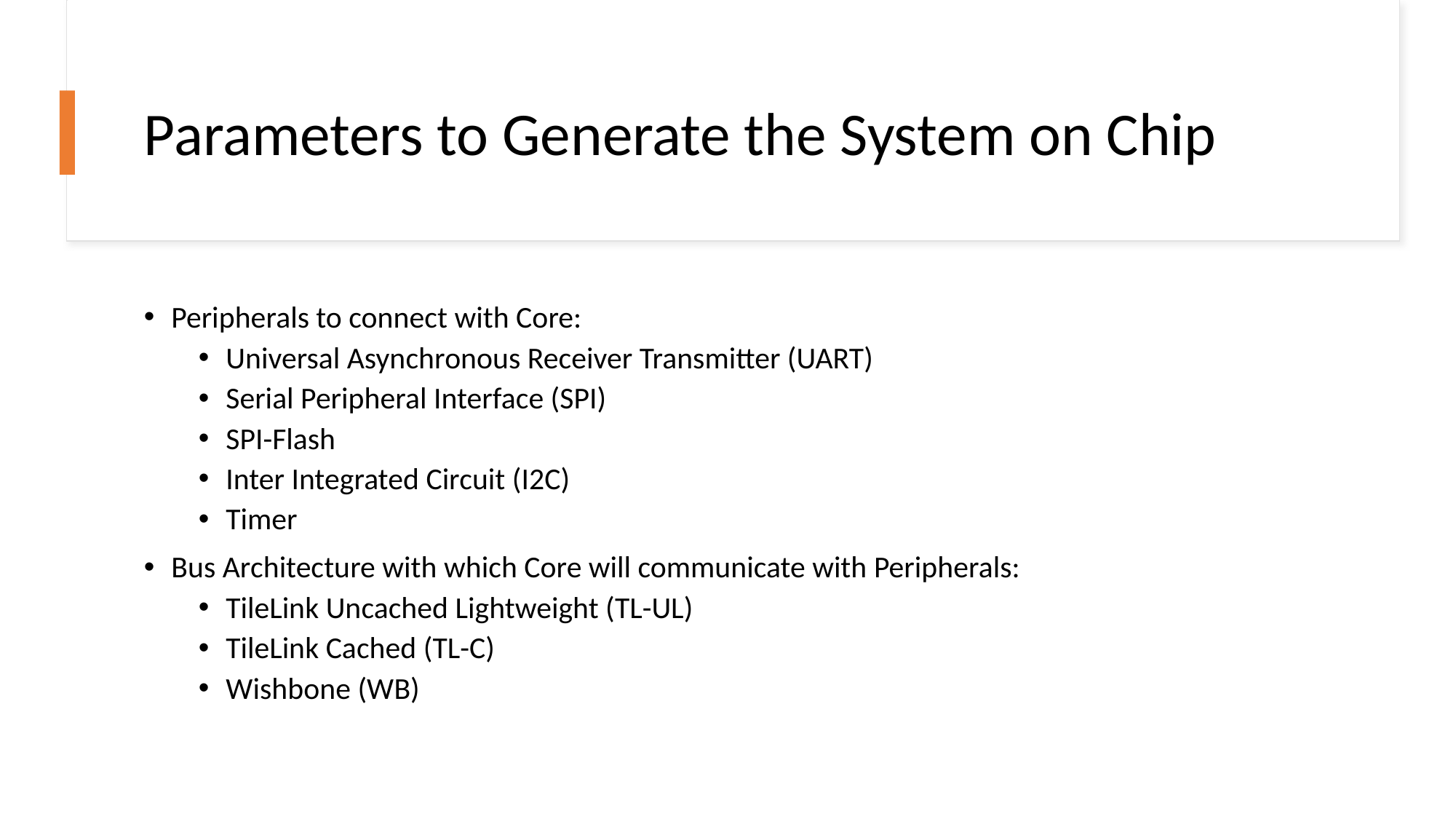

# Parameters to Generate the System on Chip

Peripherals to connect with Core:
Universal Asynchronous Receiver Transmitter (UART)
Serial Peripheral Interface (SPI)
SPI-Flash
Inter Integrated Circuit (I2C)
Timer
Bus Architecture with which Core will communicate with Peripherals:
TileLink Uncached Lightweight (TL-UL)
TileLink Cached (TL-C)
Wishbone (WB)

12